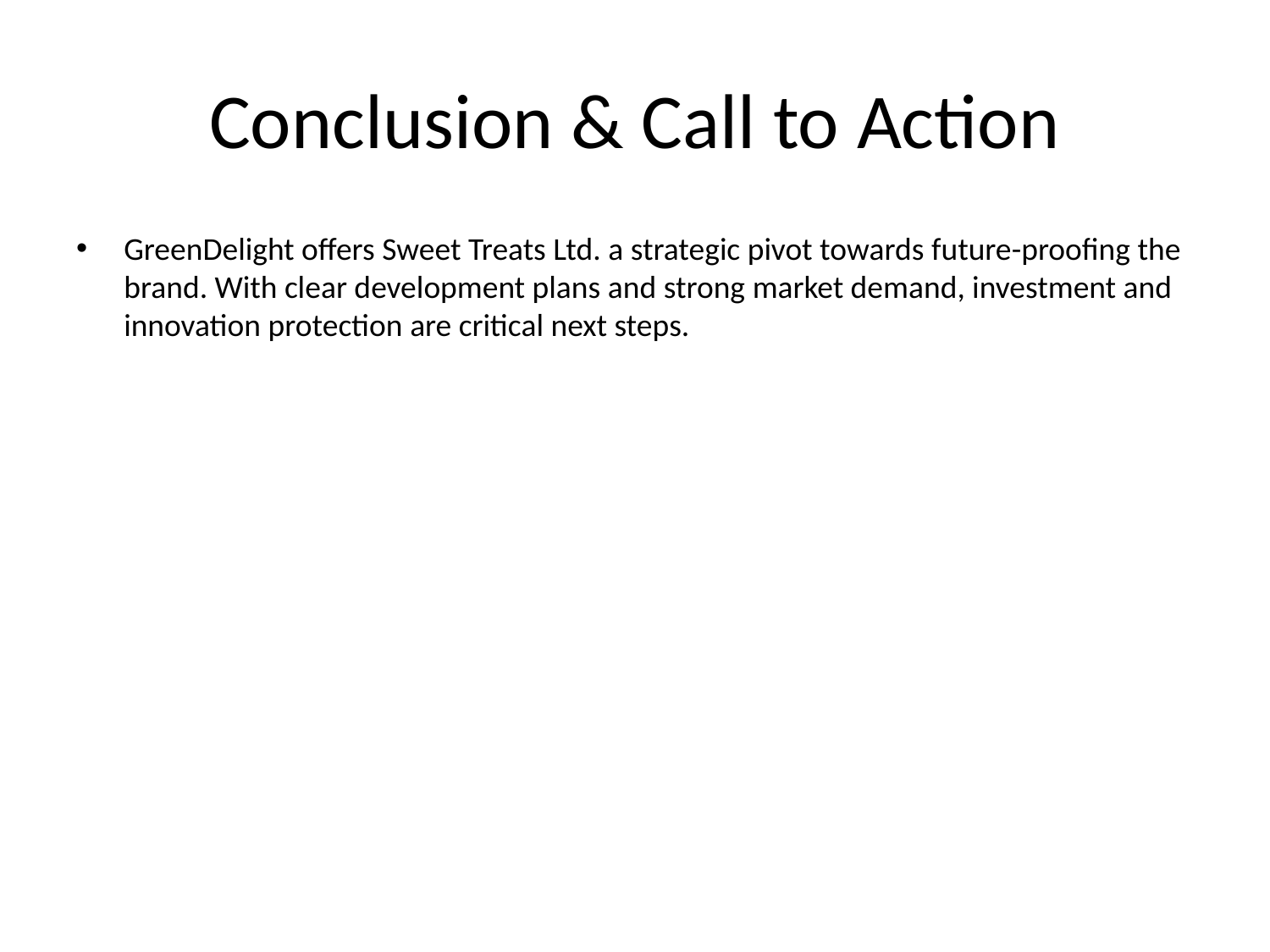

# Conclusion & Call to Action
GreenDelight offers Sweet Treats Ltd. a strategic pivot towards future-proofing the brand. With clear development plans and strong market demand, investment and innovation protection are critical next steps.